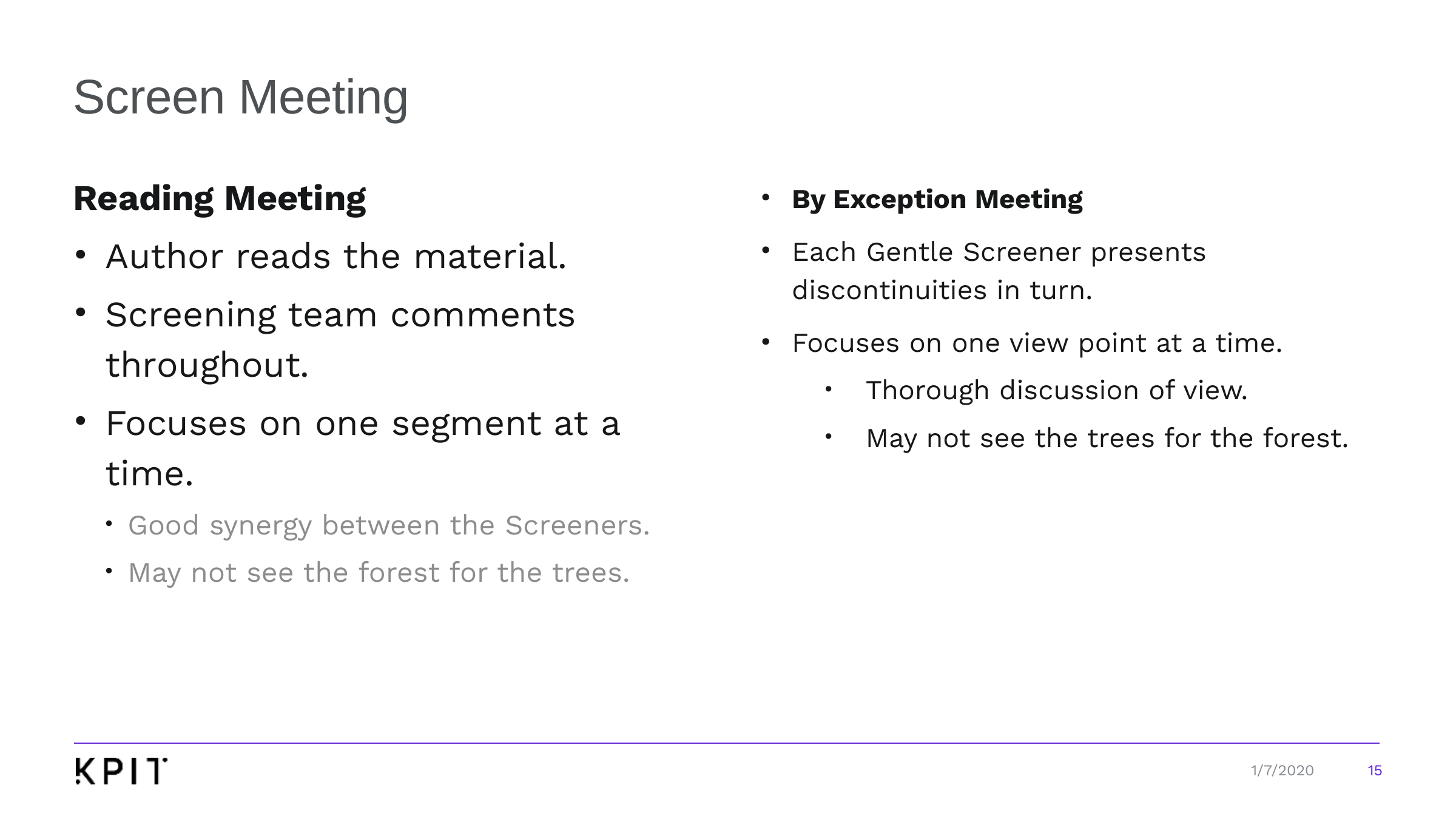

# Screen Meeting
Reading Meeting
Author reads the material.
Screening team comments throughout.
Focuses on one segment at a time.
Good synergy between the Screeners.
May not see the forest for the trees.

By Exception Meeting
Each Gentle Screener presents discontinuities in turn.
Focuses on one view point at a time.
Thorough discussion of view.
May not see the trees for the forest.
15
1/7/2020